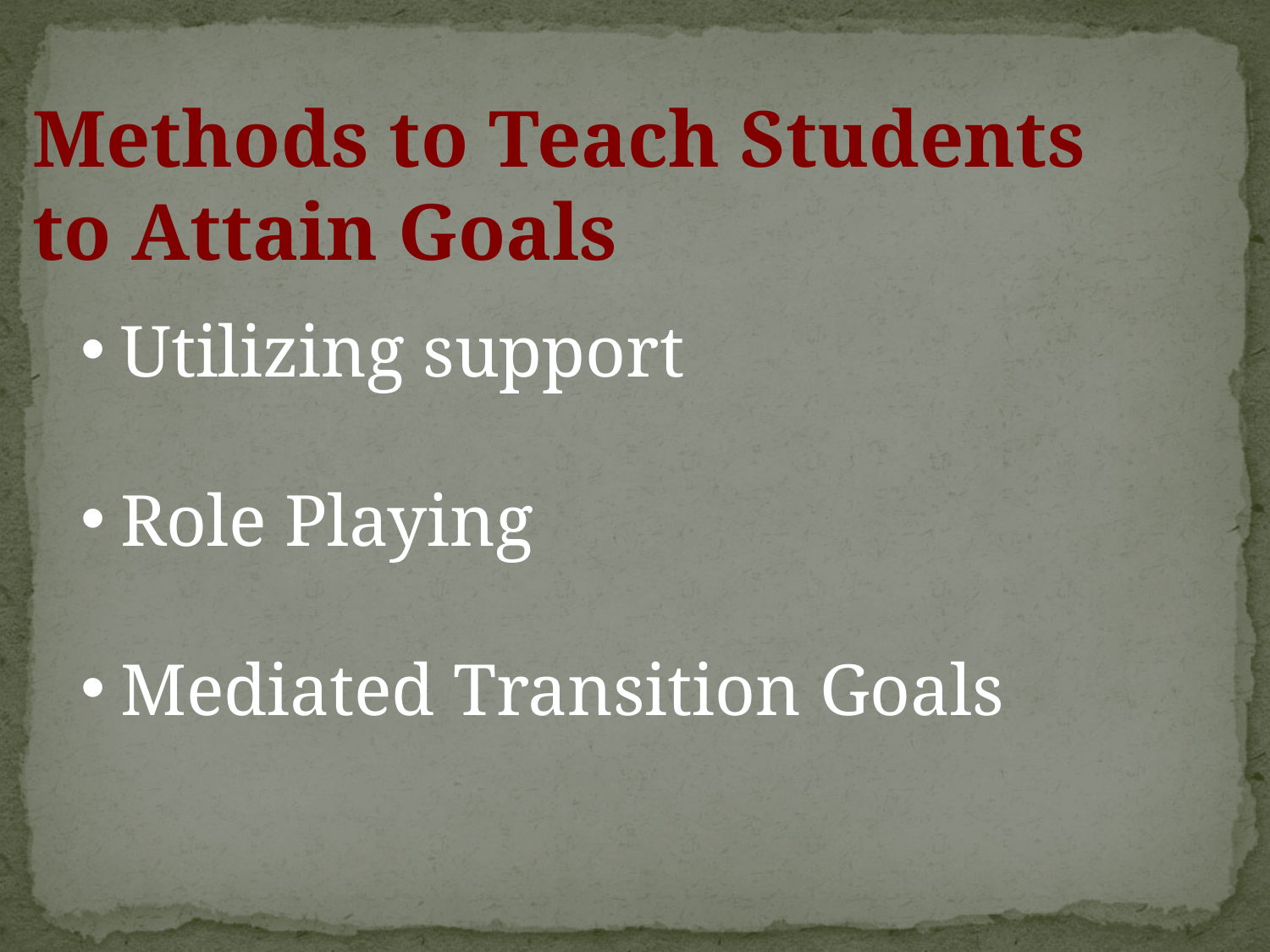

Methods to Teach Students to Attain Goals
Utilizing support

Role Playing

Mediated Transition Goals